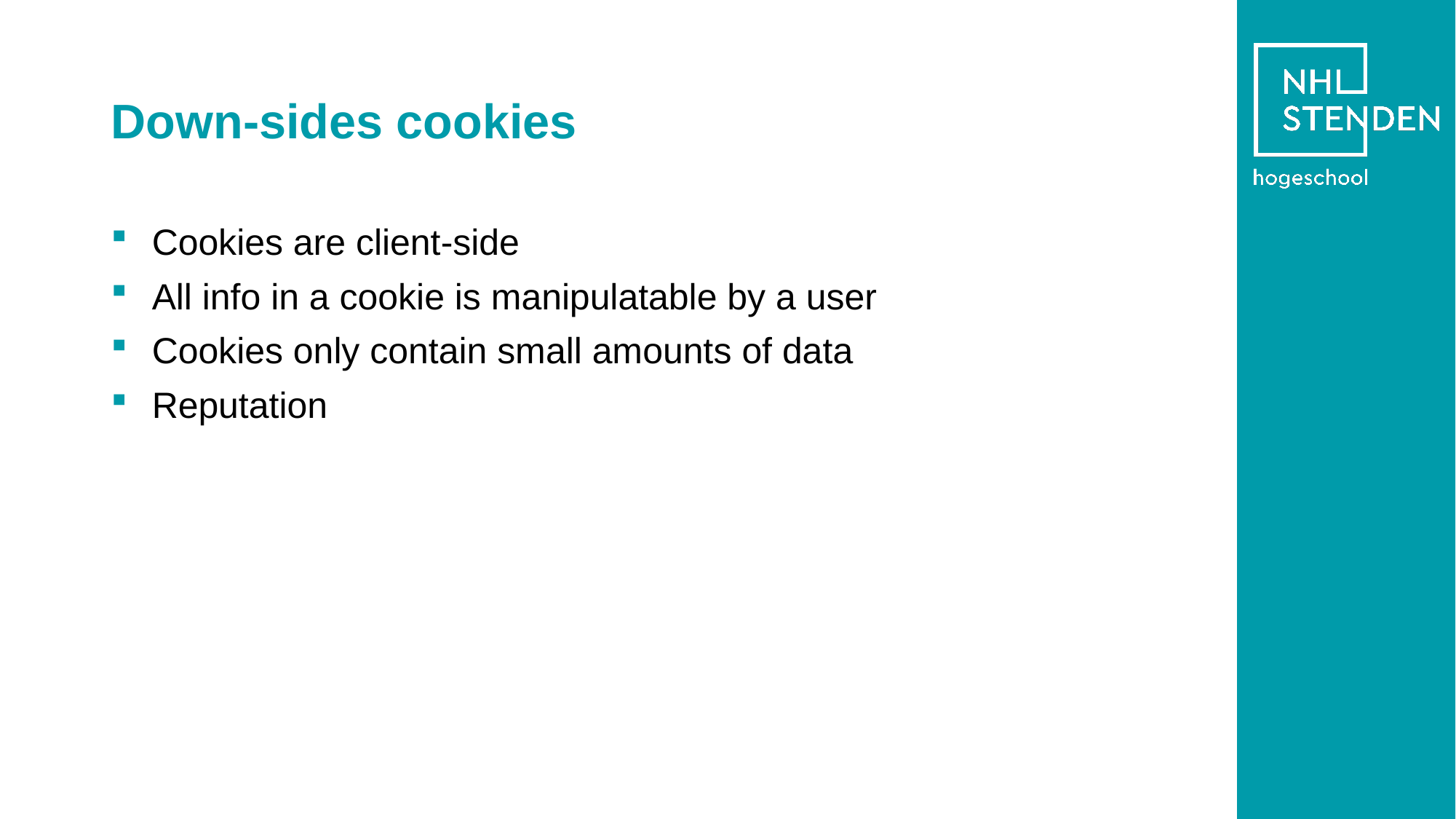

# Down-sides cookies
Cookies are client-side
All info in a cookie is manipulatable by a user
Cookies only contain small amounts of data
Reputation